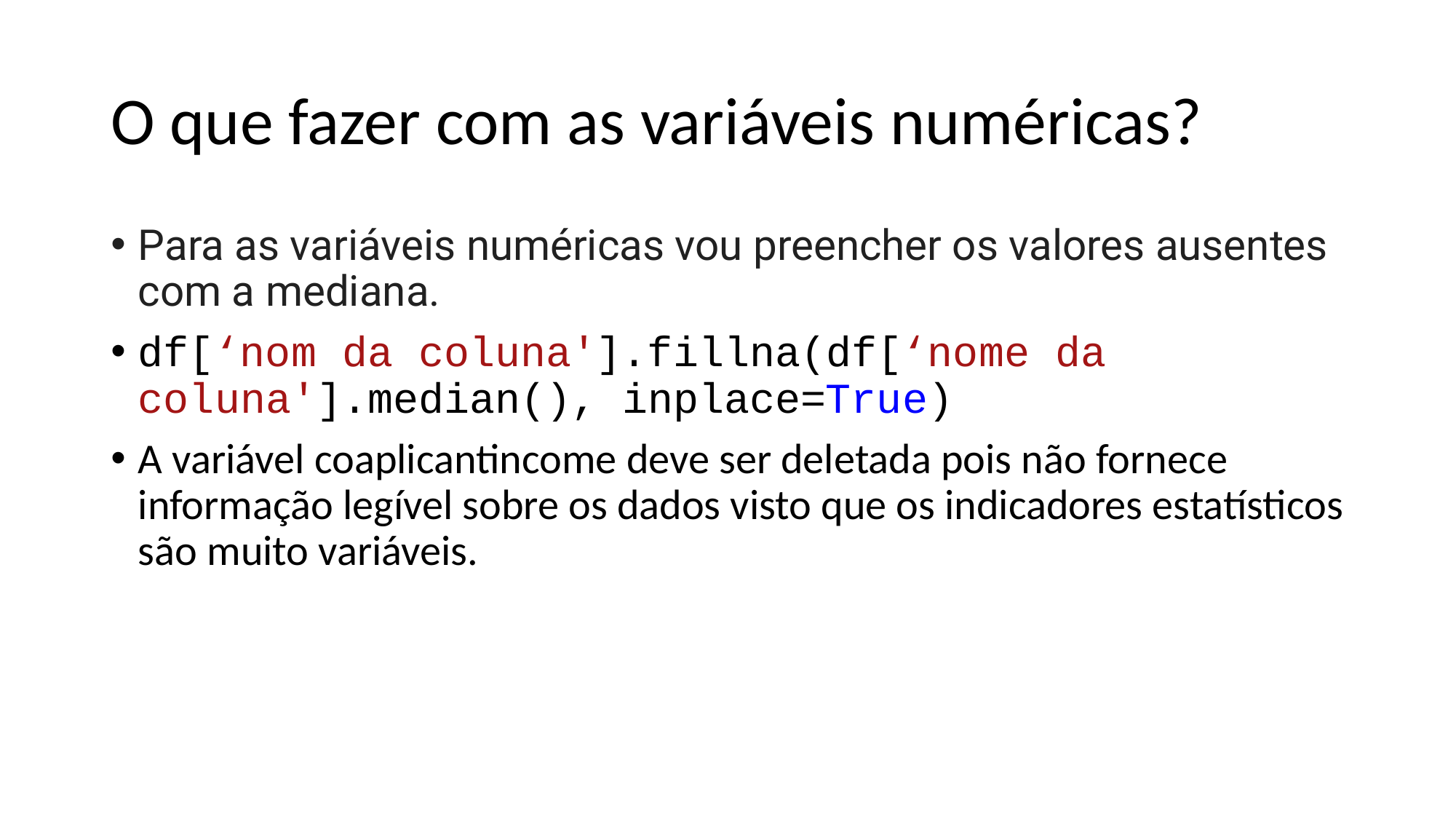

# O que fazer com as variáveis numéricas?
Para as variáveis numéricas vou preencher os valores ausentes com a mediana.
df[‘nom da coluna'].fillna(df[‘nome da coluna'].median(), inplace=True)
A variável coaplicantincome deve ser deletada pois não fornece informação legível sobre os dados visto que os indicadores estatísticos são muito variáveis.